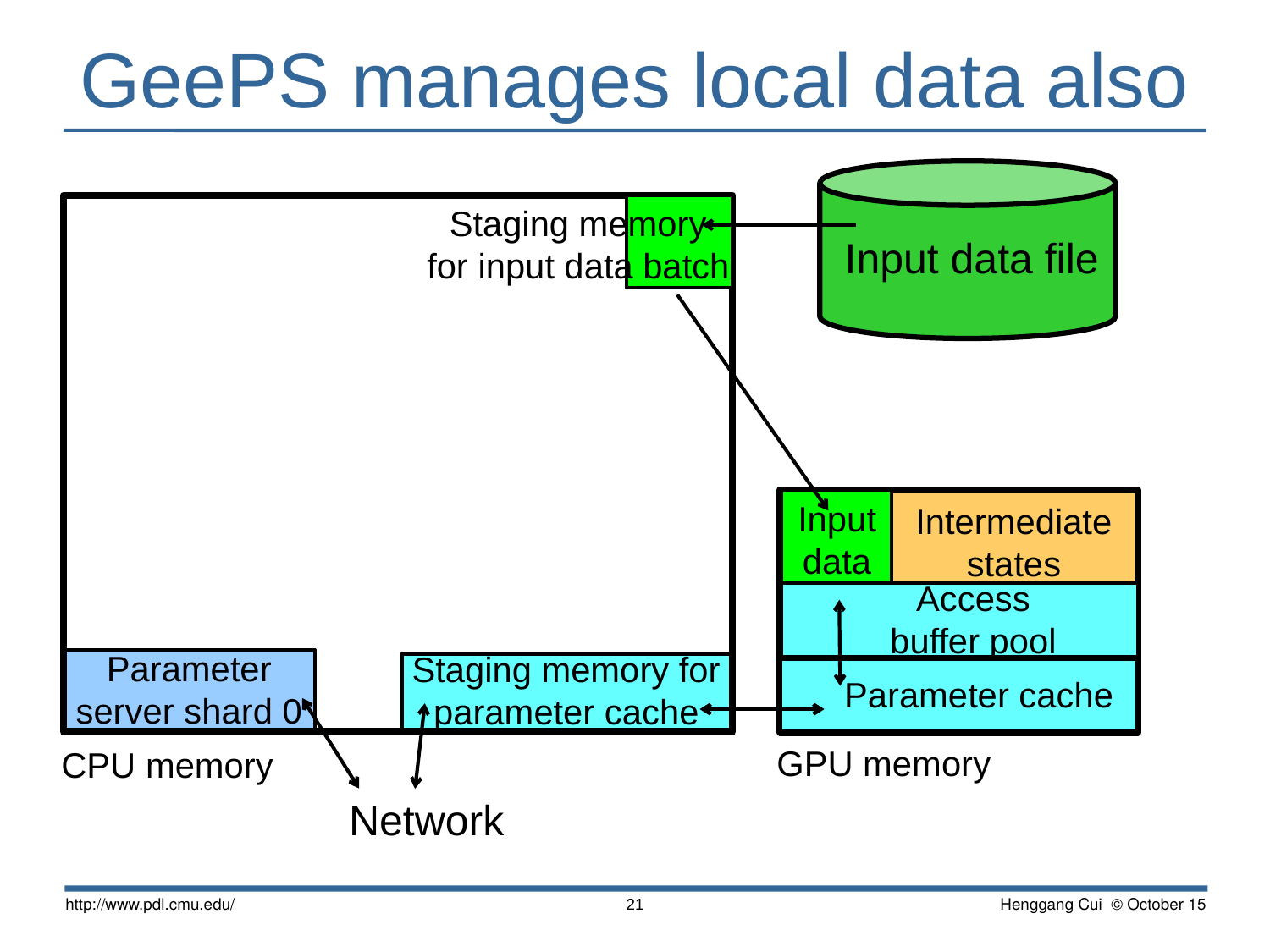

# GeePS manages local data also

Input data file
Staging memory
for input data batch

Input
data

Intermediate
states
Access
buffer pool

Parameter server shard 0

Staging memory for parameter cache

Parameter cache
GPU memory
CPU memory
Network
http://www.pdl.cmu.edu/
21
   Henggang Cui  © October 15